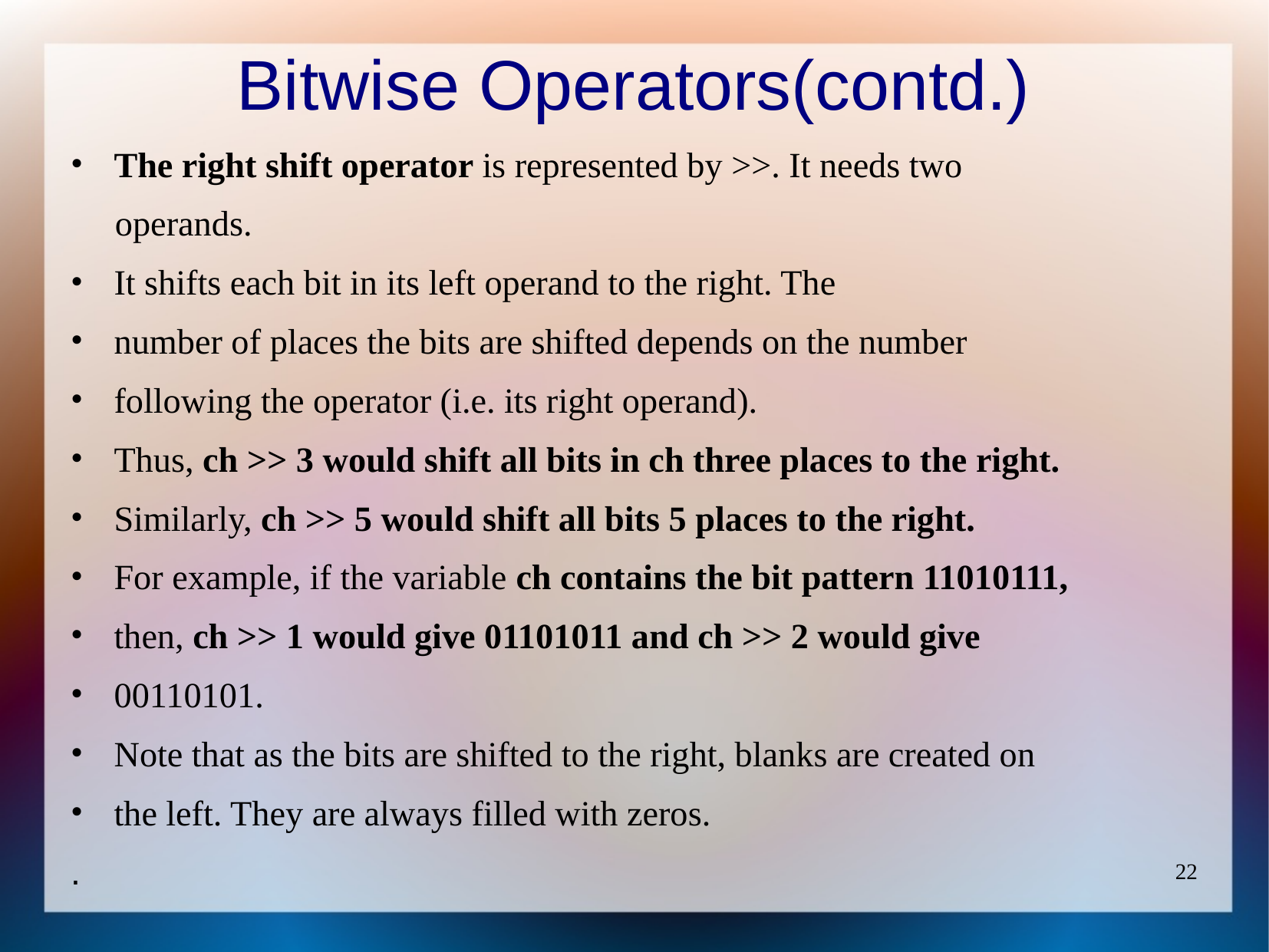

# Bitwise Operators(contd.)
The right shift operator is represented by >>. It needs two
     operands.
It shifts each bit in its left operand to the right. The
number of places the bits are shifted depends on the number
following the operator (i.e. its right operand).
Thus, ch >> 3 would shift all bits in ch three places to the right.
Similarly, ch >> 5 would shift all bits 5 places to the right.
For example, if the variable ch contains the bit pattern 11010111,
then, ch >> 1 would give 01101011 and ch >> 2 would give
00110101.
Note that as the bits are shifted to the right, blanks are created on
the left. They are always filled with zeros.
.

22